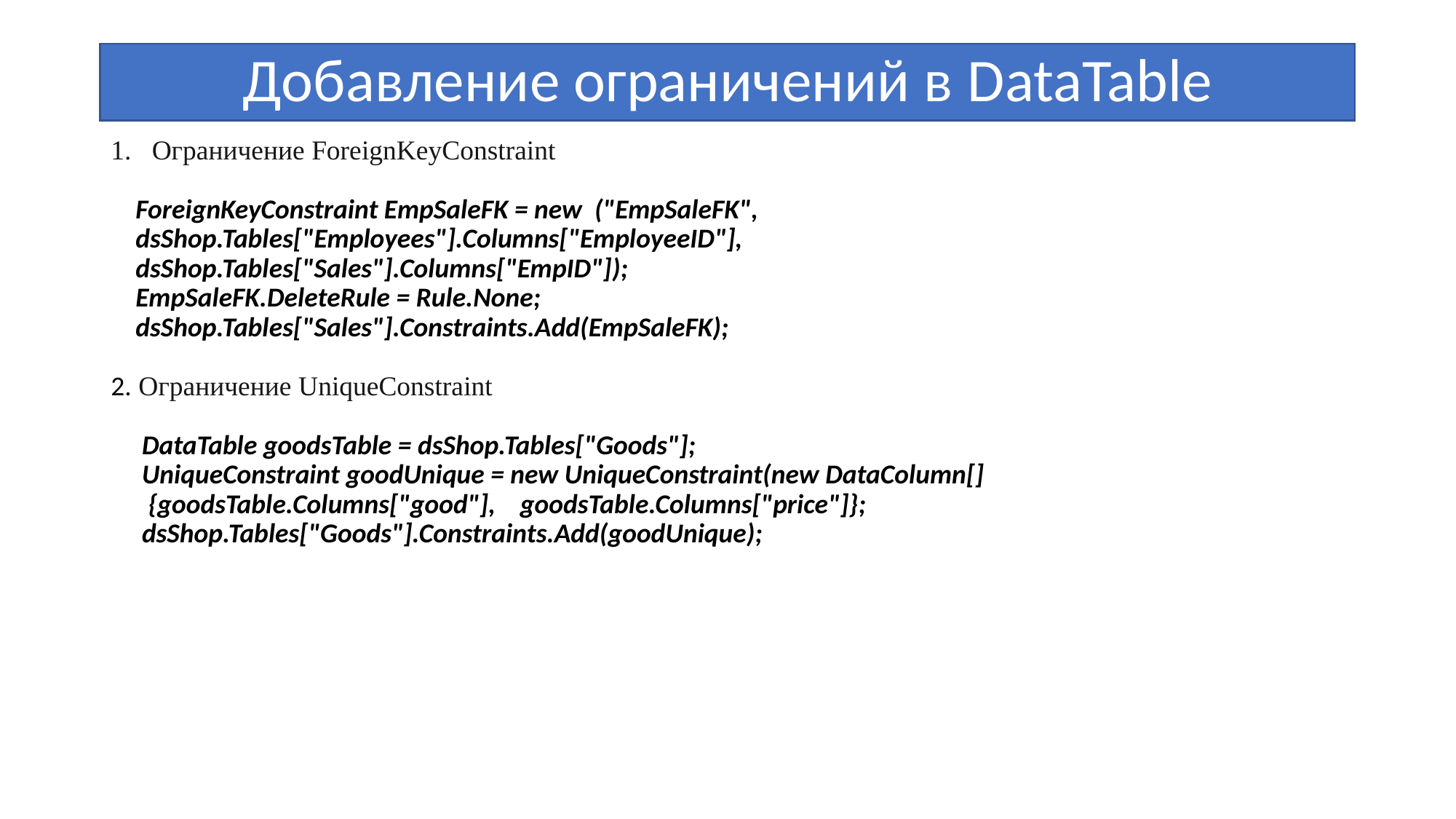

# Добавление ограничений в DataTable
Ограничение ForeignKeyConstraint

    ForeignKeyConstraint EmpSaleFK = new  ("EmpSaleFK",
    dsShop.Tables["Employees"].Columns["EmployeeID"],
    dsShop.Tables["Sales"].Columns["EmpID"]);
    EmpSaleFK.DeleteRule = Rule.None;
    dsShop.Tables["Sales"].Constraints.Add(EmpSaleFK);

2. Ограничение UniqueConstraint

     DataTable goodsTable = dsShop.Tables["Goods"];
     UniqueConstraint goodUnique = new UniqueConstraint(new DataColumn[]
      {goodsTable.Columns["good"],    goodsTable.Columns["price"]};
     dsShop.Tables["Goods"].Constraints.Add(goodUnique);